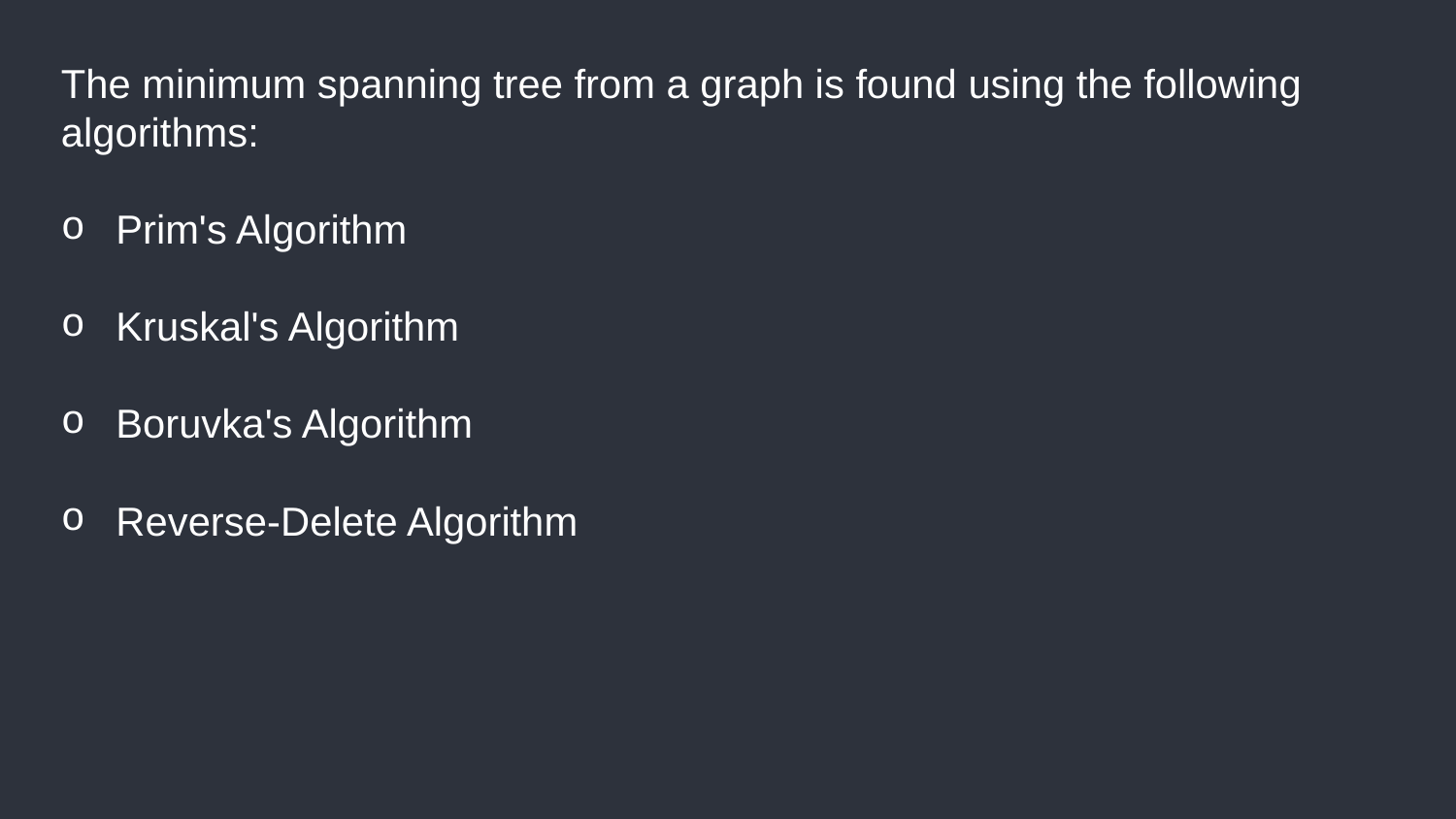

The minimum spanning tree from a graph is found using the following algorithms:

Prim's Algorithm

Kruskal's Algorithm

Boruvka's Algorithm

Reverse-Delete Algorithm